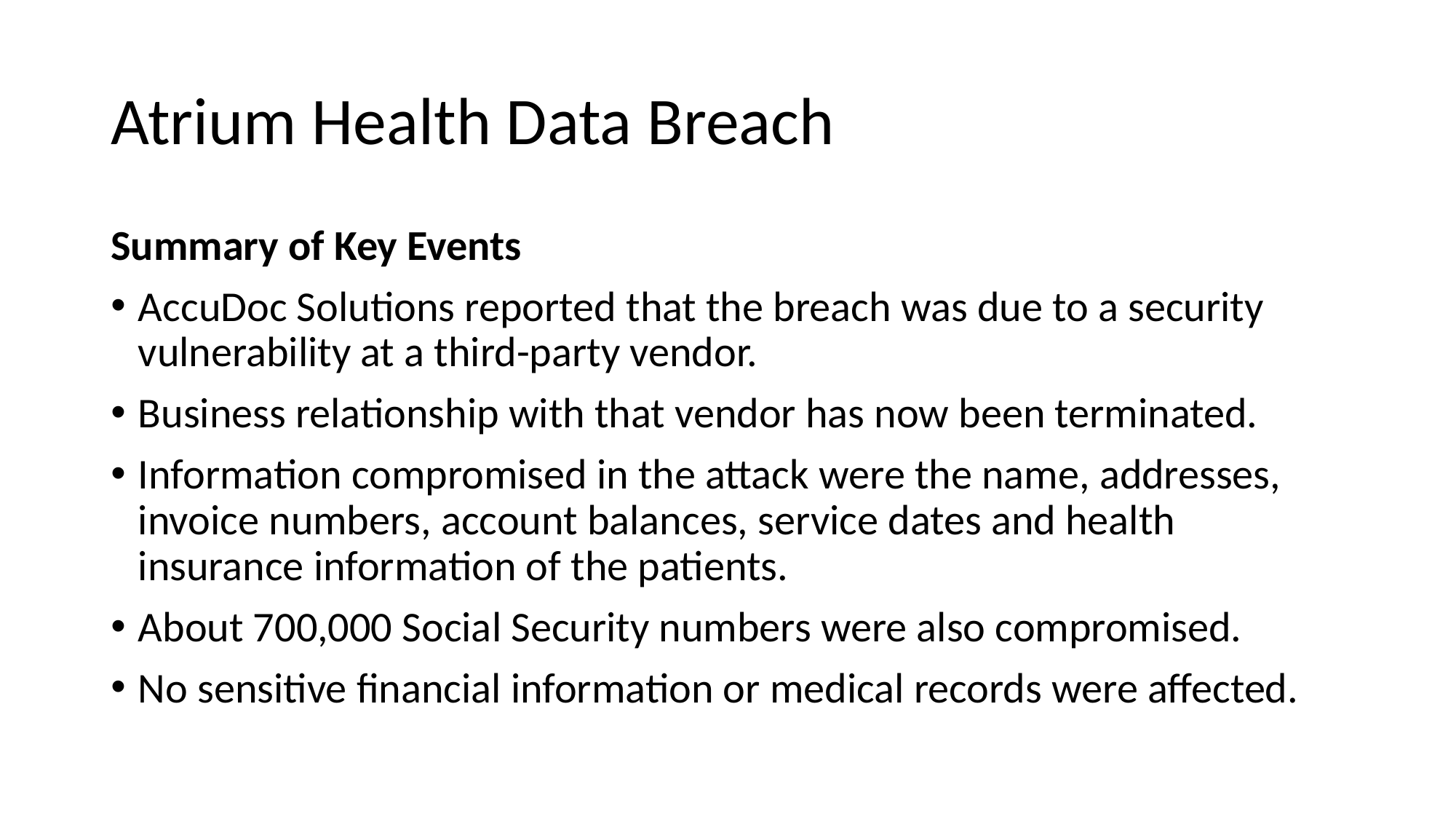

# Atrium Health Data Breach
Summary of Key Events
AccuDoc Solutions reported that the breach was due to a security vulnerability at a third-party vendor.
Business relationship with that vendor has now been terminated.
Information compromised in the attack were the name, addresses, invoice numbers, account balances, service dates and health insurance information of the patients.
About 700,000 Social Security numbers were also compromised.
No sensitive financial information or medical records were affected.